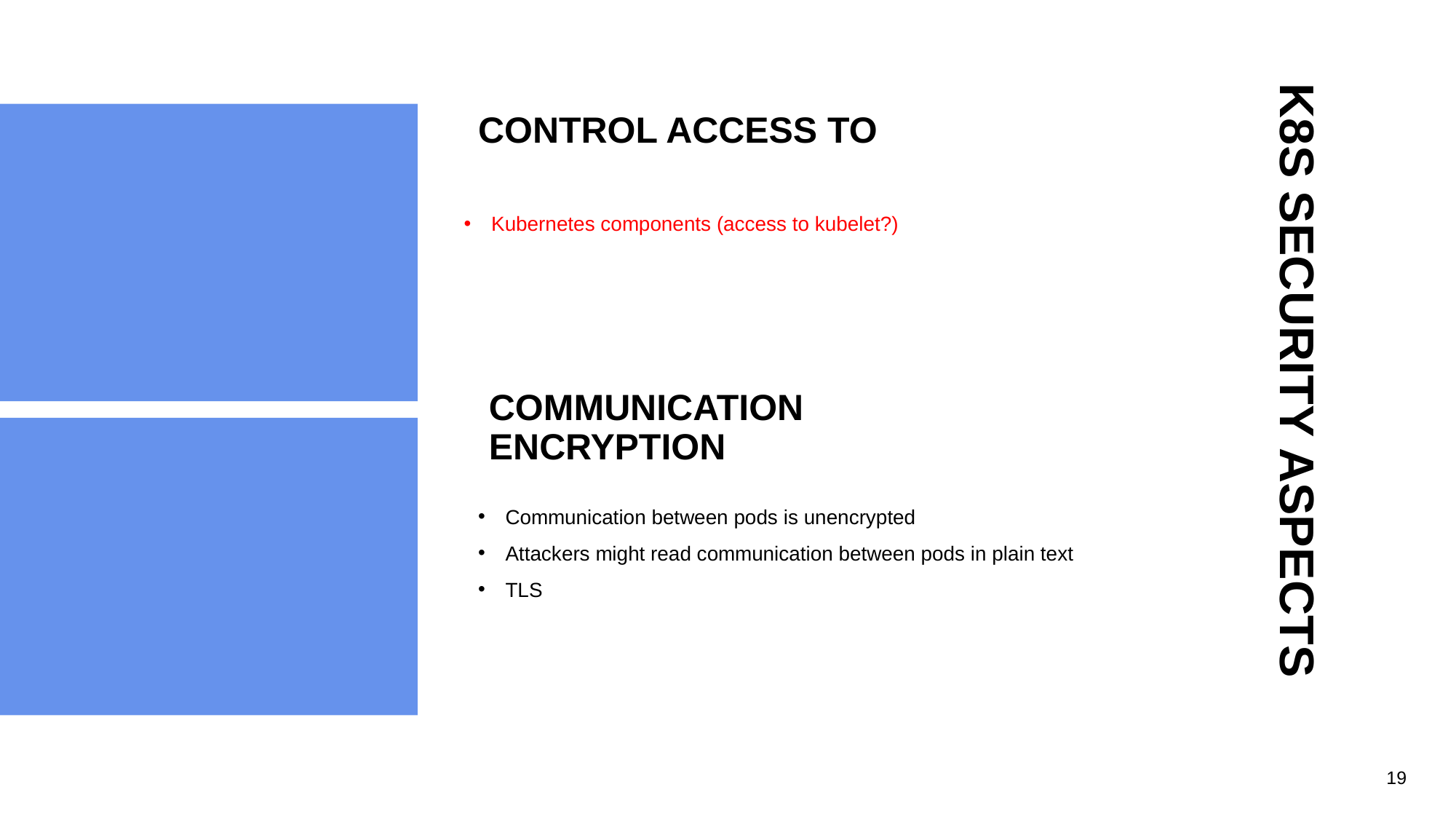

# CONTROL ACCESS TO
Kubernetes components (access to kubelet?)

K8S SECURITY ASPECTS

COMMUNICATION ENCRYPTION
Communication between pods is unencrypted
Attackers might read communication between pods in plain text
TLS
19